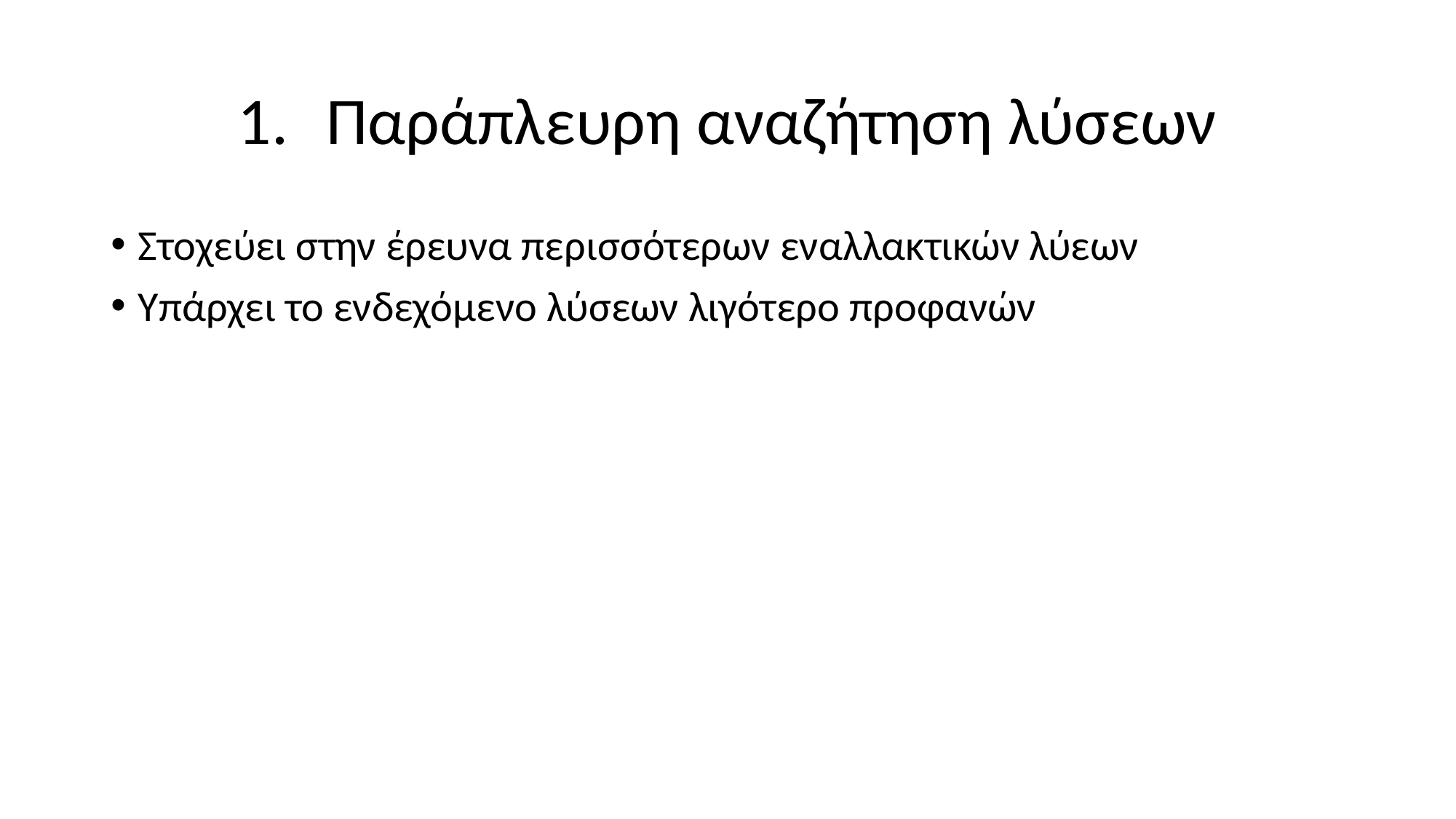

# Παράπλευρη αναζήτηση λύσεων
Στοχεύει στην έρευνα περισσότερων εναλλακτικών λύεων
Υπάρχει το ενδεχόμενο λύσεων λιγότερο προφανών